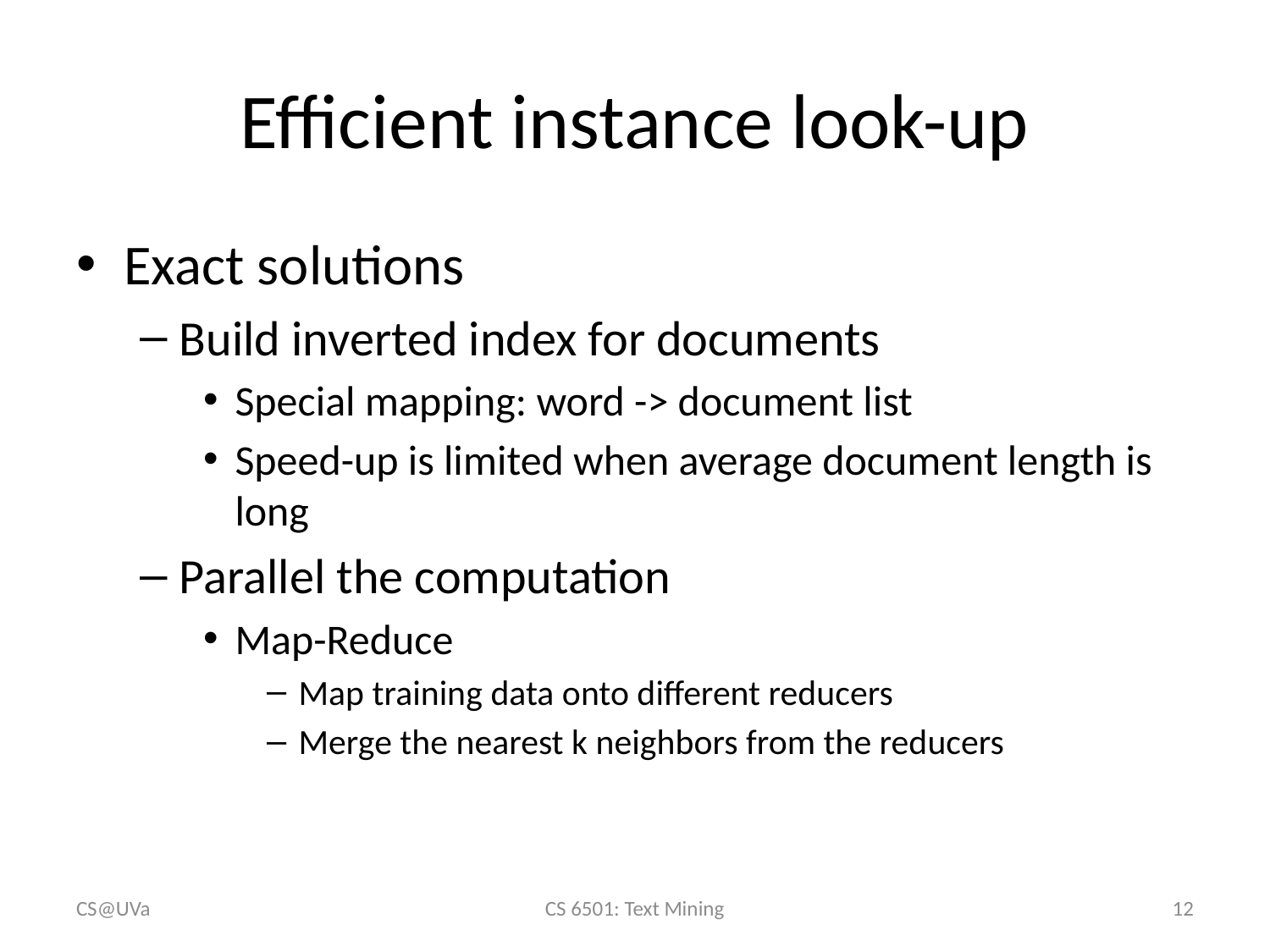

# Efficient instance look-up
Exact solutions
Build inverted index for documents
Special mapping: word -> document list
Speed-up is limited when average document length is long
Parallel the computation
Map-Reduce
Map training data onto different reducers
Merge the nearest k neighbors from the reducers

CS@UVa
CS 6501: Text Mining
12